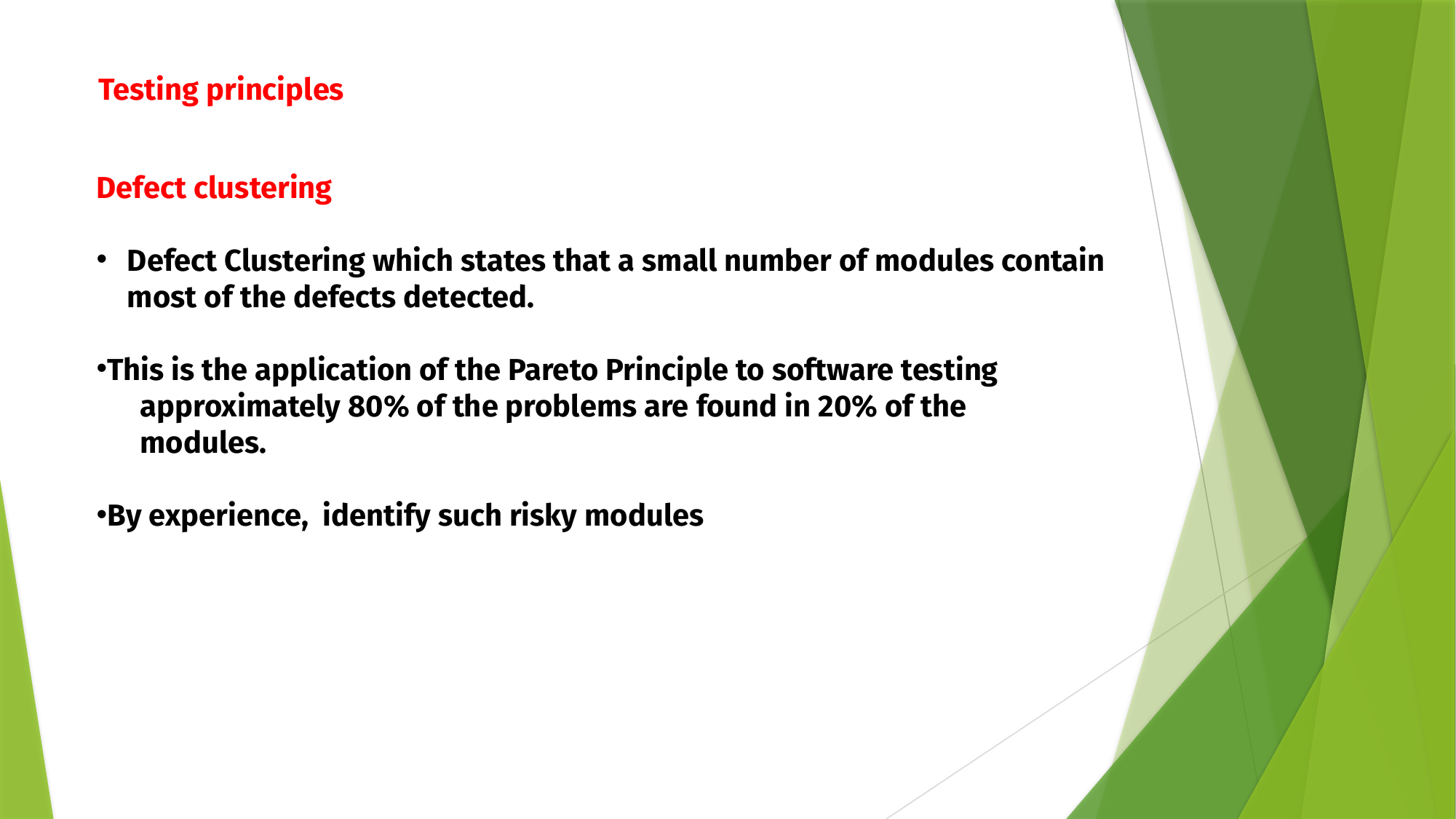

Testing principles
Defect clustering

Defect Clustering which states that a small number of modules contain most of the defects detected.

This is the application of the Pareto Principle to software testing
      approximately 80% of the problems are found in 20% of the
      modules.

By experience,  identify such risky modules